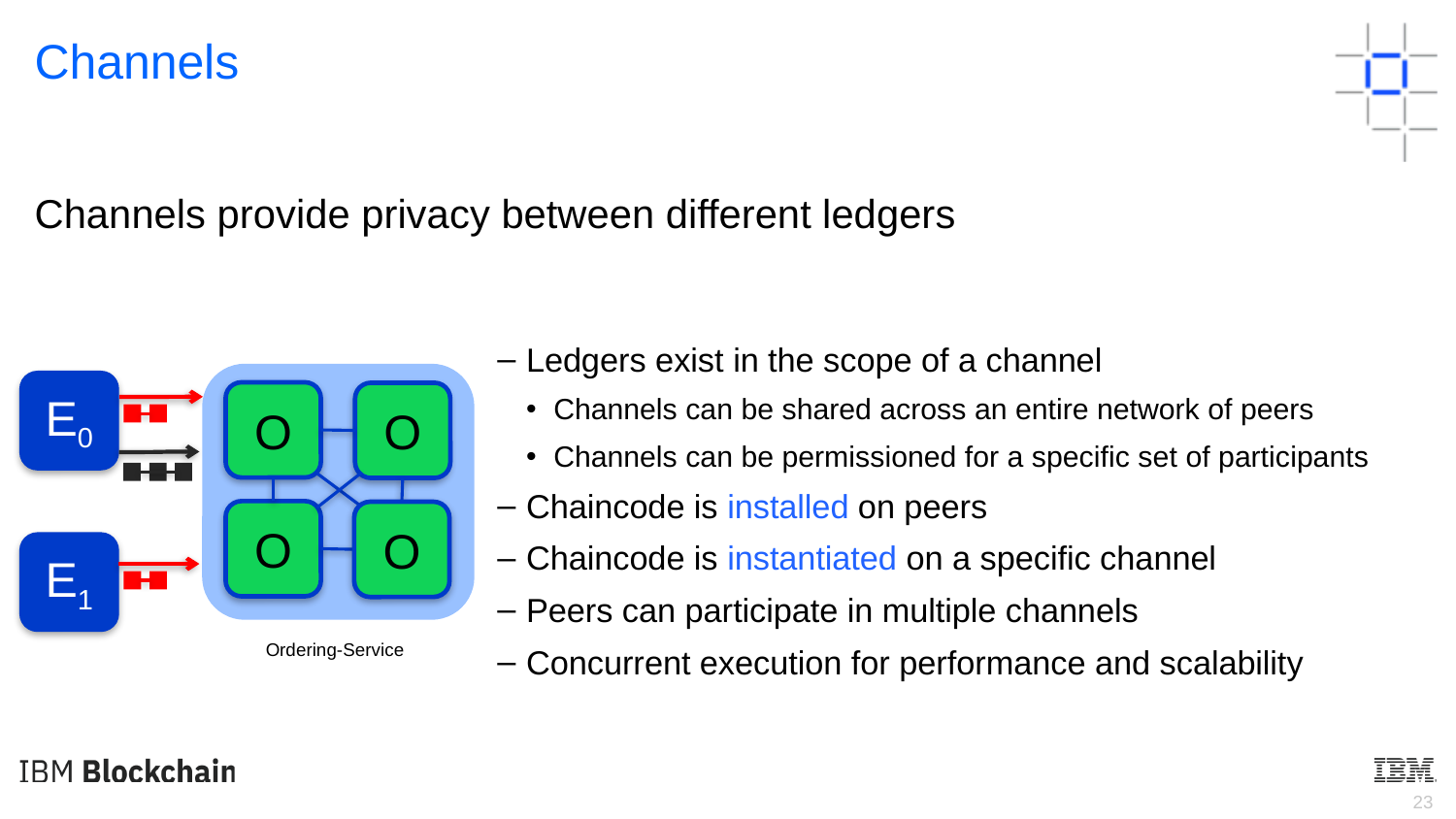

Channels

Channels provide privacy between different ledgers
Ledgers exist in the scope of a channel
Channels can be shared across an entire network of peers
Channels can be permissioned for a specific set of participants
Chaincode is installed on peers
Chaincode is instantiated on a specific channel
Peers can participate in multiple channels
Concurrent execution for performance and scalability

O
O
O
O
E0

E1

Ordering-Service